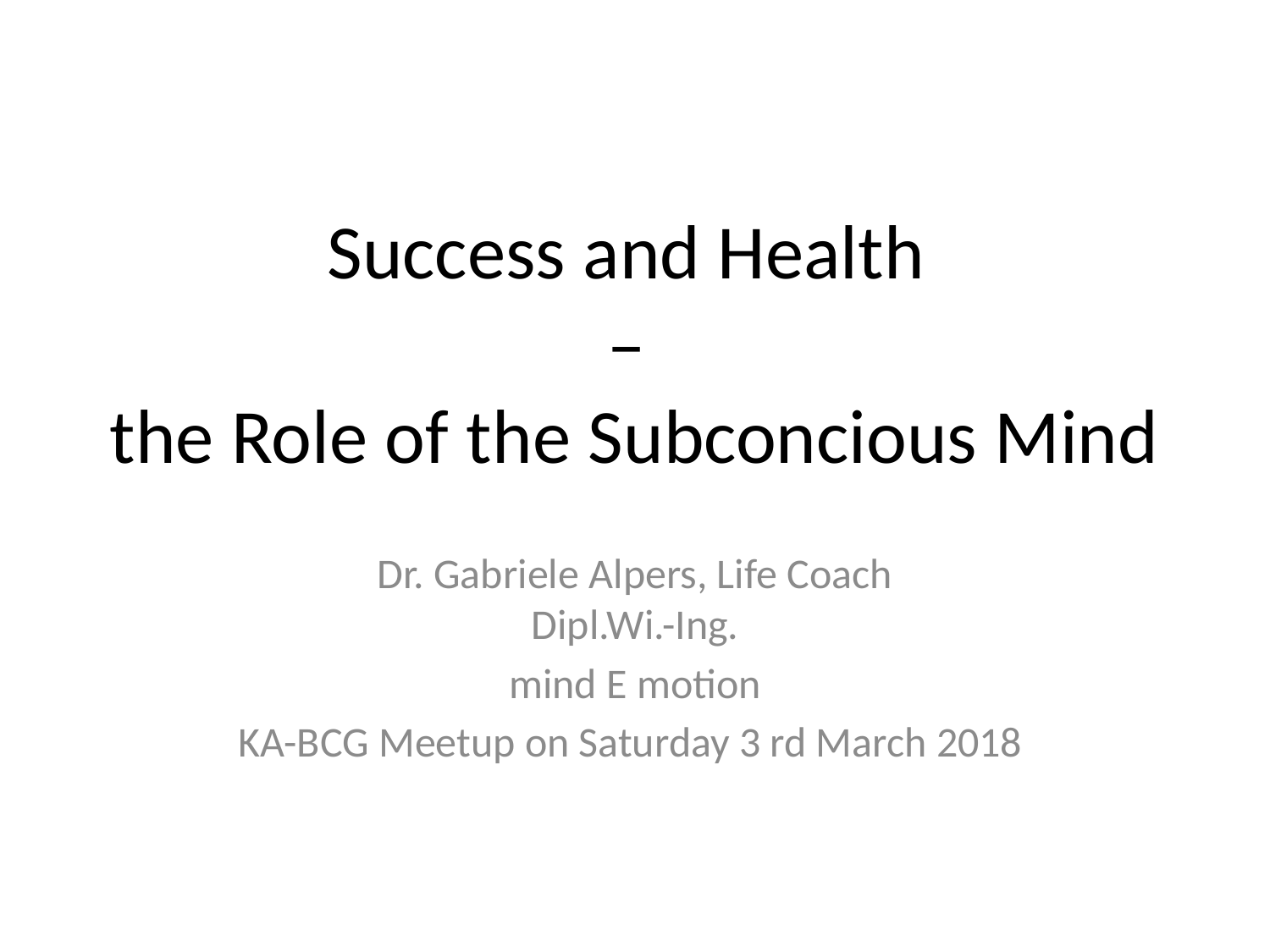

# Success and Health – the Role of the Subconcious Mind
Dr. Gabriele Alpers, Life Coach
Dipl.Wi.-Ing.
mind E motion
KA-BCG Meetup on Saturday 3 rd March 2018